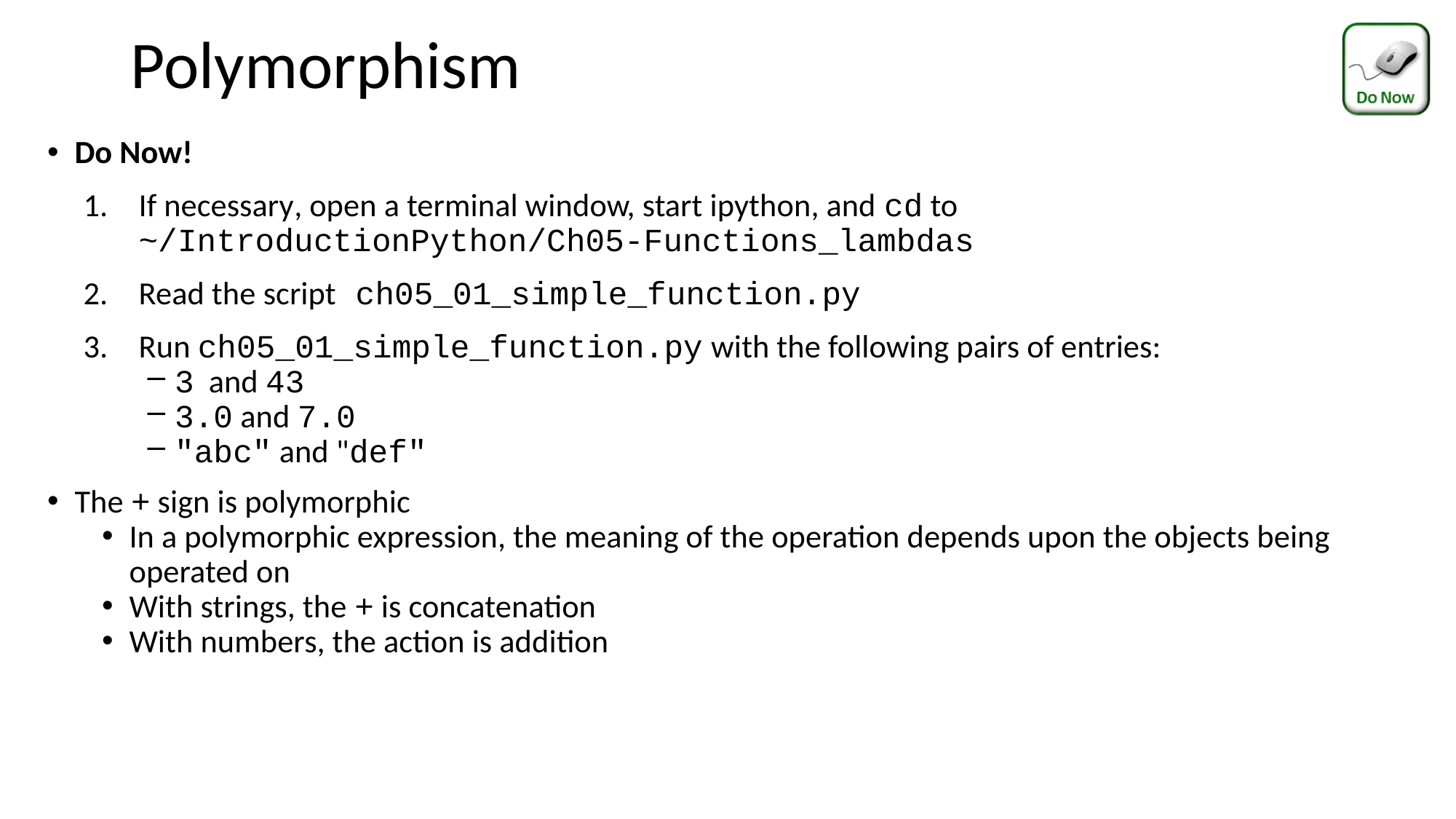

# Polymorphism
Do Now!
If necessary, open a terminal window, start ipython, and cd to ~/IntroductionPython/Ch05-Functions_lambdas
Read the script ch05_01_simple_function.py
Run ch05_01_simple_function.py with the following pairs of entries:
3  and 43
3.0 and 7.0
"abc" and "def"
The + sign is polymorphic
In a polymorphic expression, the meaning of the operation depends upon the objects being operated on
With strings, the + is concatenation
With numbers, the action is addition